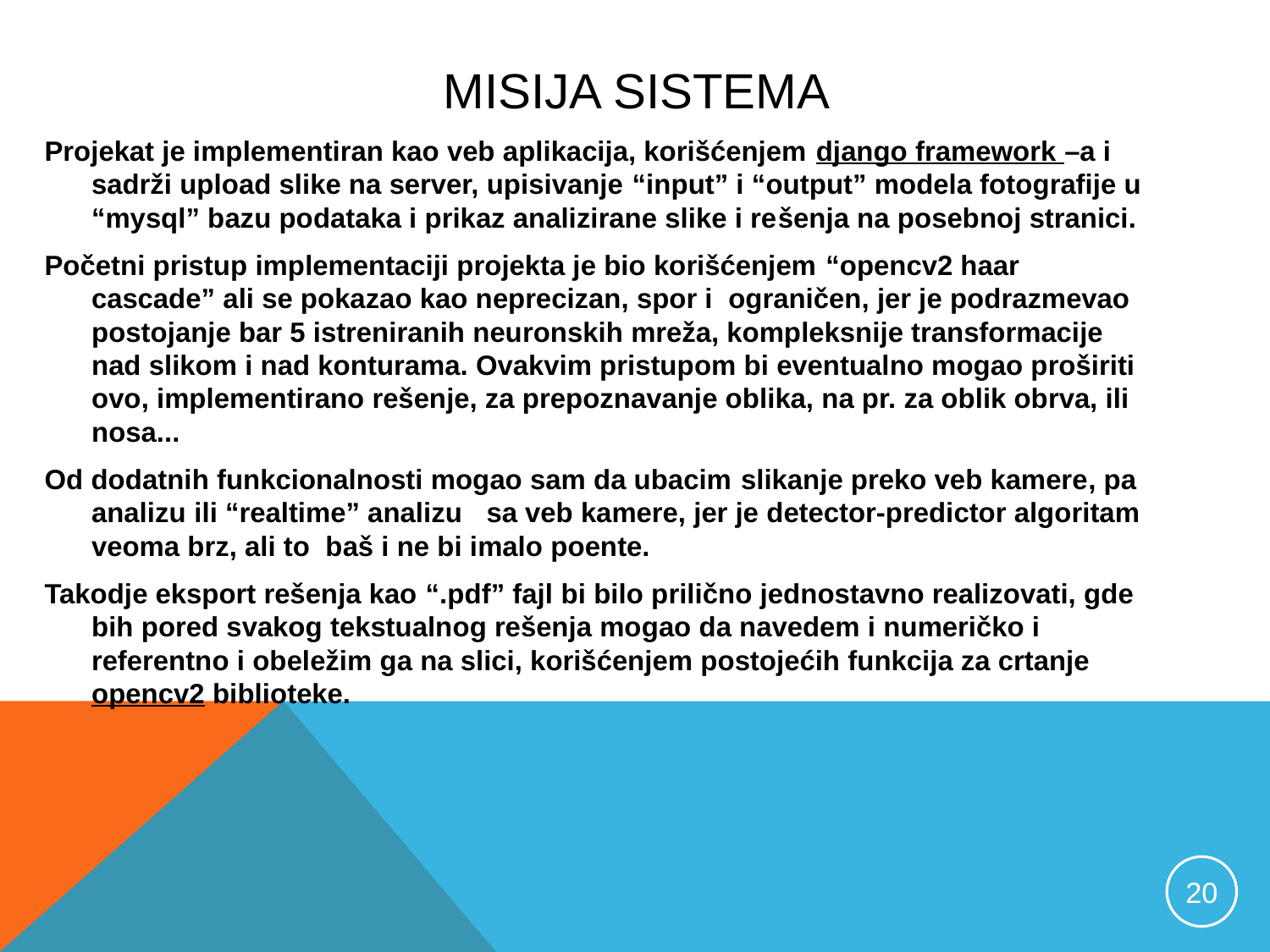

# Misija sistema
Projekat je implementiran kao veb aplikacija, korišćenjem django framework –a i sadrži upload slike na server, upisivanje “input” i “output” modela fotografije u “mysql” bazu podataka i prikaz analizirane slike i rešenja na posebnoj stranici.
Početni pristup implementaciji projekta je bio korišćenjem “opencv2 haar cascade” ali se pokazao kao neprecizan, spor i  ograničen, jer je podrazmevao postojanje bar 5 istreniranih neuronskih mreža, kompleksnije transformacije nad slikom i nad konturama. Ovakvim pristupom bi eventualno mogao proširiti ovo, implementirano rešenje, za prepoznavanje oblika, na pr. za oblik obrva, ili nosa...
Od dodatnih funkcionalnosti mogao sam da ubacim slikanje preko veb kamere, pa analizu ili “realtime” analizu   sa veb kamere, jer je detector-predictor algoritam veoma brz, ali to  baš i ne bi imalo poente.
Takodje eksport rešenja kao “.pdf” fajl bi bilo prilično jednostavno realizovati, gde bih pored svakog tekstualnog rešenja mogao da navedem i numeričko i referentno i obeležim ga na slici, korišćenjem postojećih funkcija za crtanje opencv2 biblioteke.

20